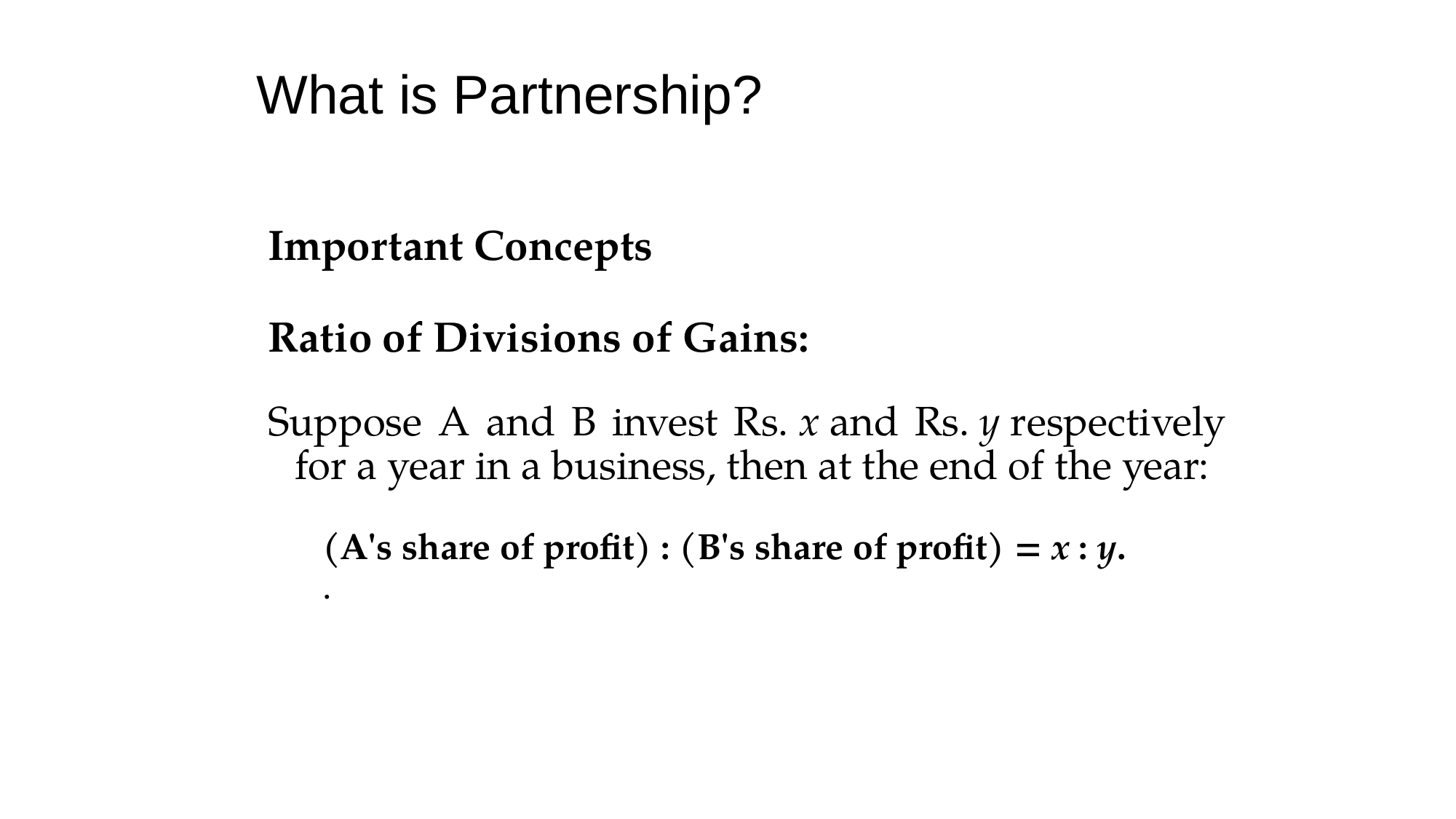

# What is Partnership?
Important Concepts

Ratio of Divisions of Gains:

Suppose A and B invest Rs. x and Rs. y respectively for a year in a business, then at the end of the year:

(A's share of profit) : (B's share of profit) = x : y.
.